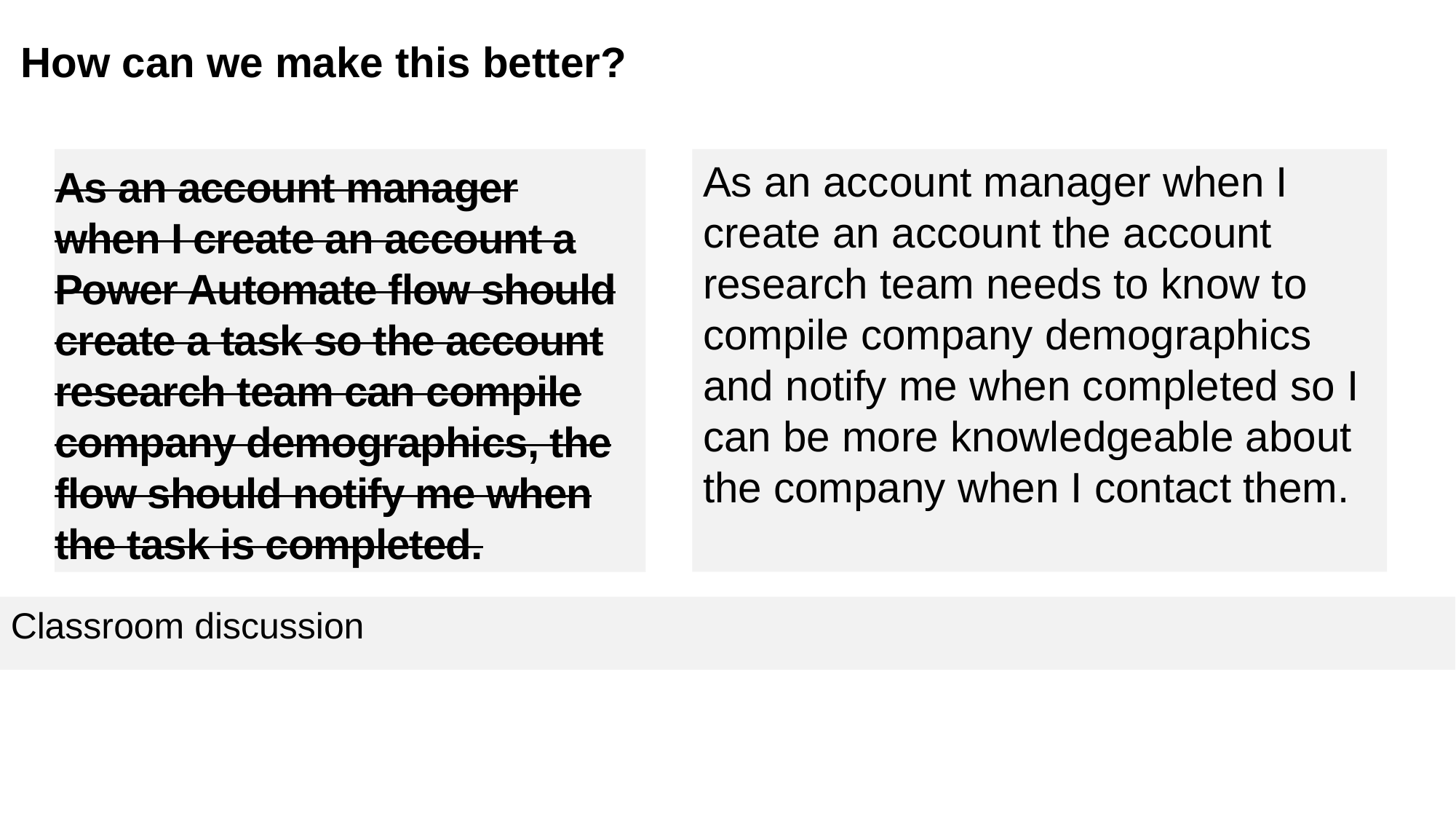

# How can we make this better?
As an account manager when I create an account the account research team needs to know to compile company demographics and notify me when completed so I can be more knowledgeable about the company when I contact them.
As an account manager when I create an account a Power Automate flow should create a task so the account research team can compile company demographics, the flow should notify me when the task is completed.

Classroom discussion